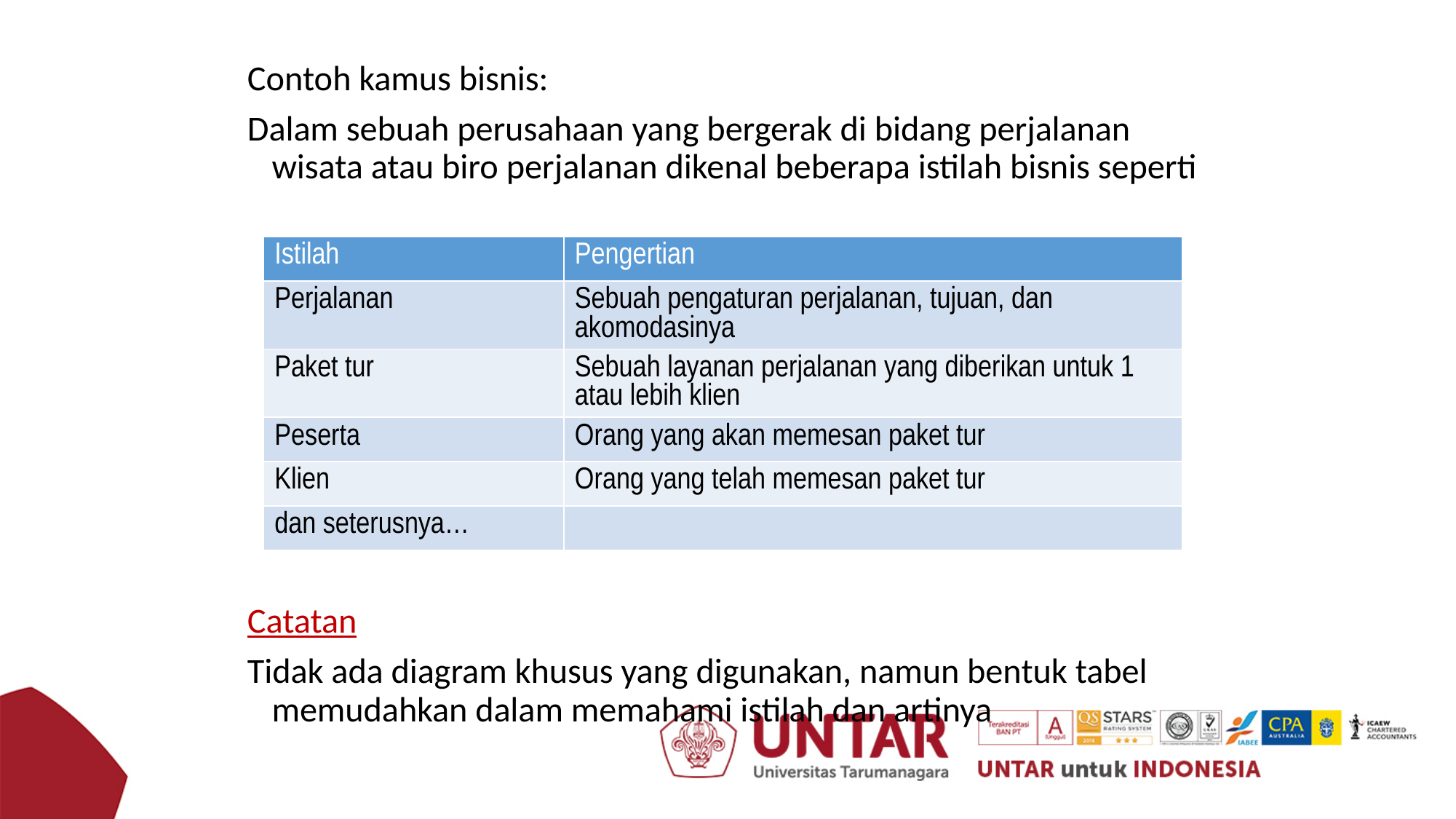

Contoh kamus bisnis:
Dalam sebuah perusahaan yang bergerak di bidang perjalanan wisata atau biro perjalanan dikenal beberapa istilah bisnis seperti

Catatan
Tidak ada diagram khusus yang digunakan, namun bentuk tabel memudahkan dalam memahami istilah dan artinya
| Istilah | Pengertian |
| --- | --- |
| Perjalanan | Sebuah pengaturan perjalanan, tujuan, dan akomodasinya |
| Paket tur | Sebuah layanan perjalanan yang diberikan untuk 1 atau lebih klien |
| Peserta | Orang yang akan memesan paket tur |
| Klien | Orang yang telah memesan paket tur |
| dan seterusnya… |  |